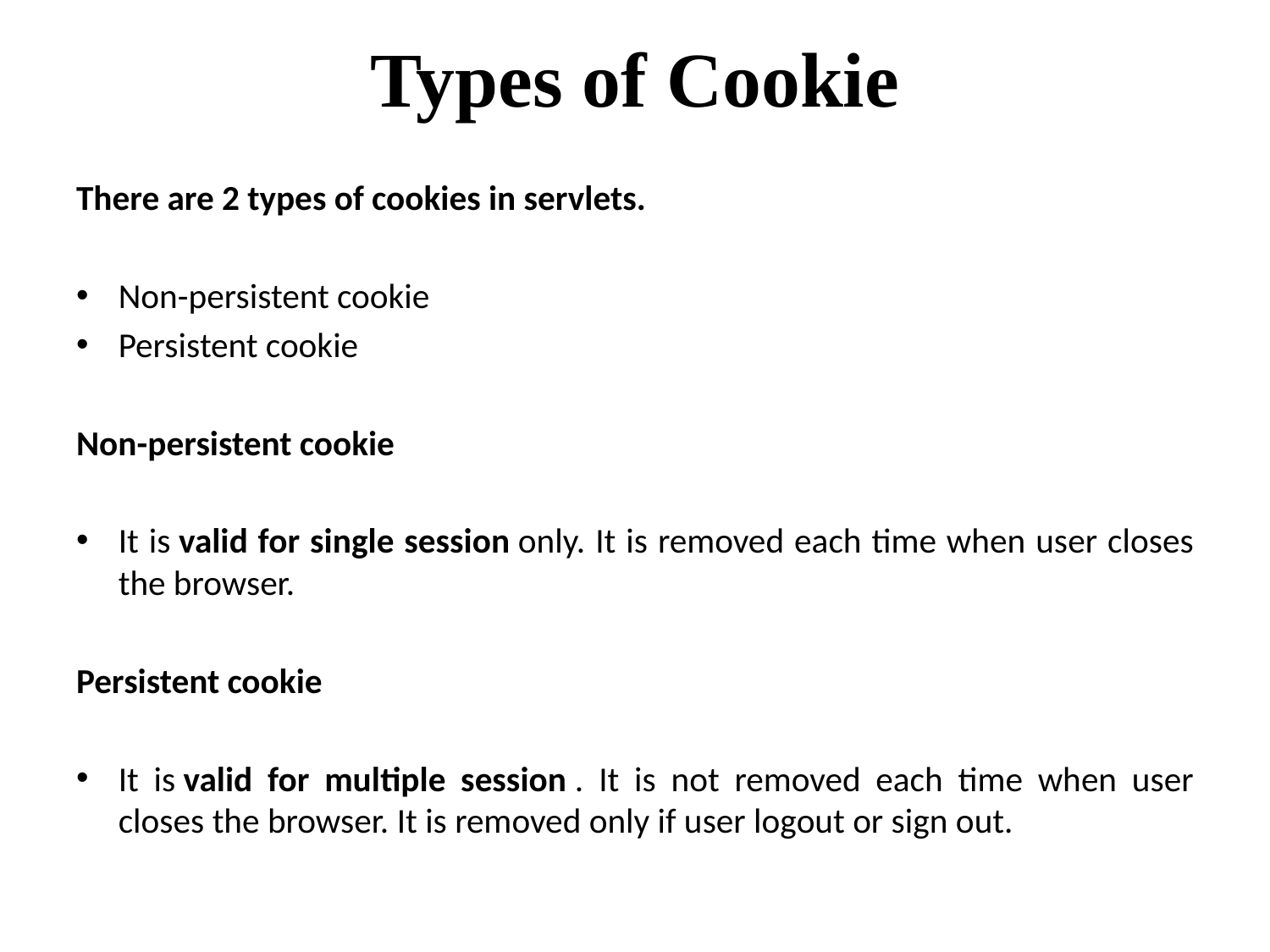

# Types of Cookie
There are 2 types of cookies in servlets.

Non-persistent cookie
Persistent cookie

Non-persistent cookie

It is valid for single session only. It is removed each time when user closes the browser.

Persistent cookie

It is valid for multiple session . It is not removed each time when user closes the browser. It is removed only if user logout or sign out.